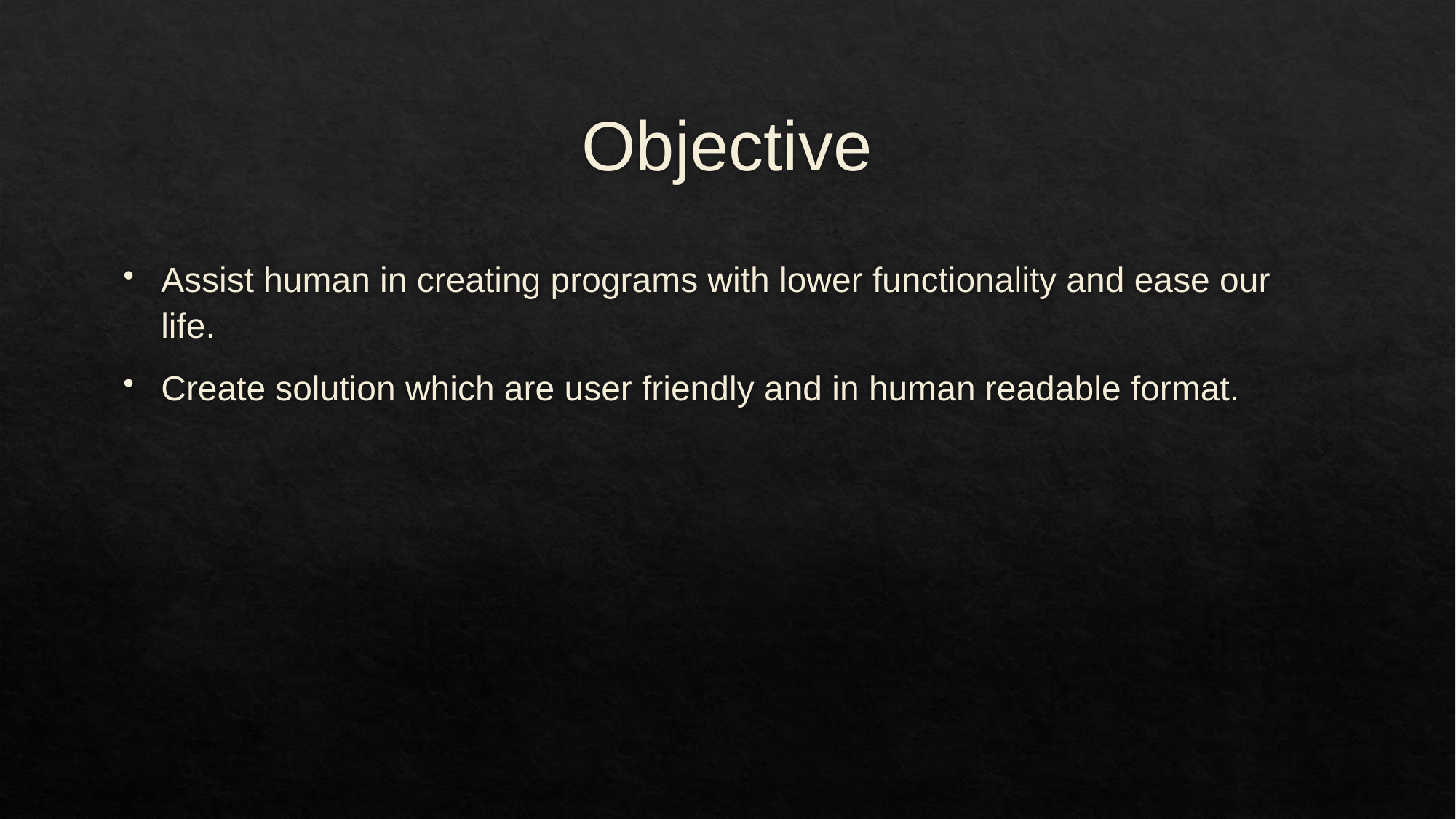

# Objective
Assist human in creating programs with lower functionality and ease our life.
Create solution which are user friendly and in human readable format.